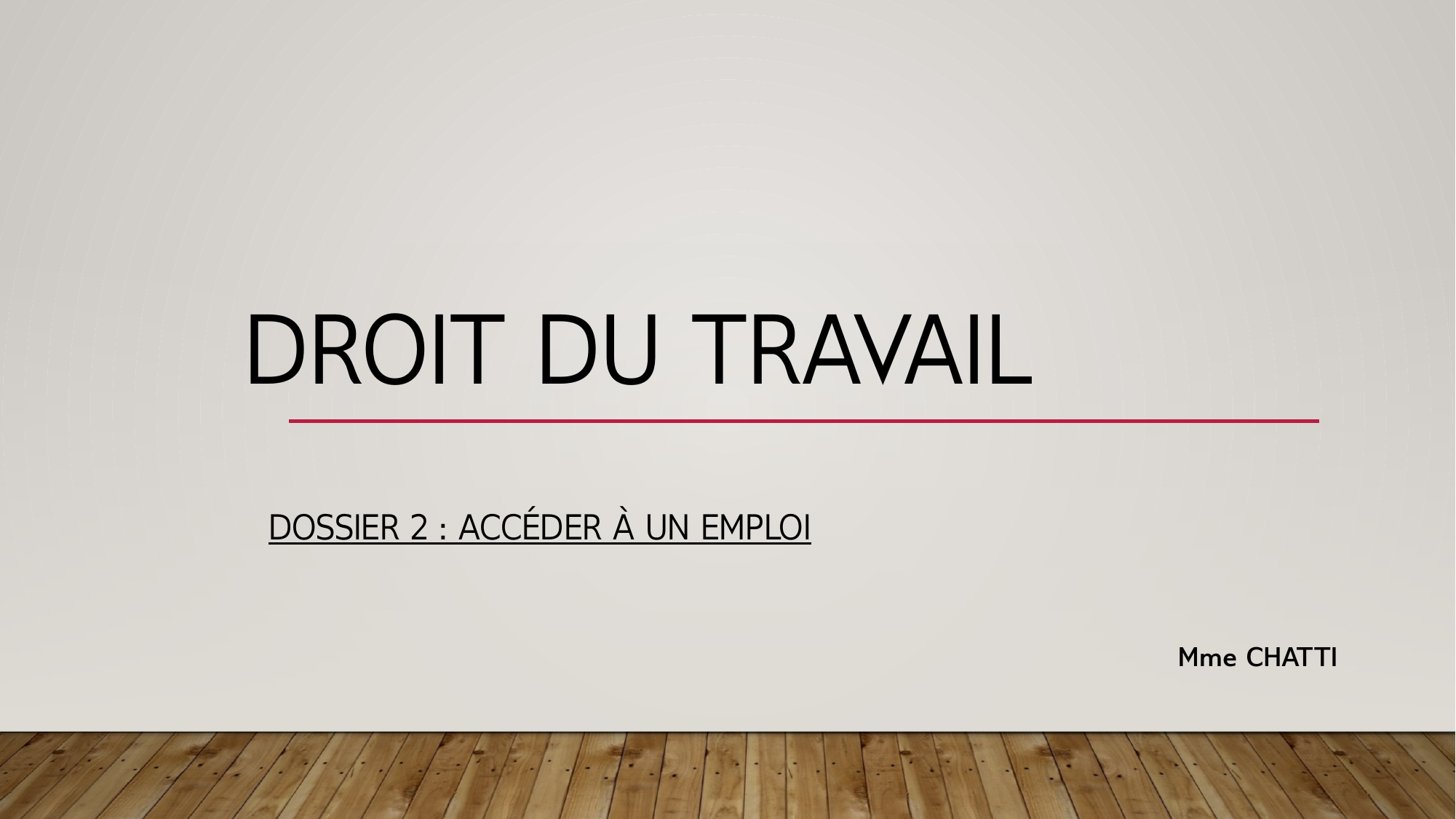

# Droit du travail
Dossier 2 : Accéder à un emploi
Mme CHATTI